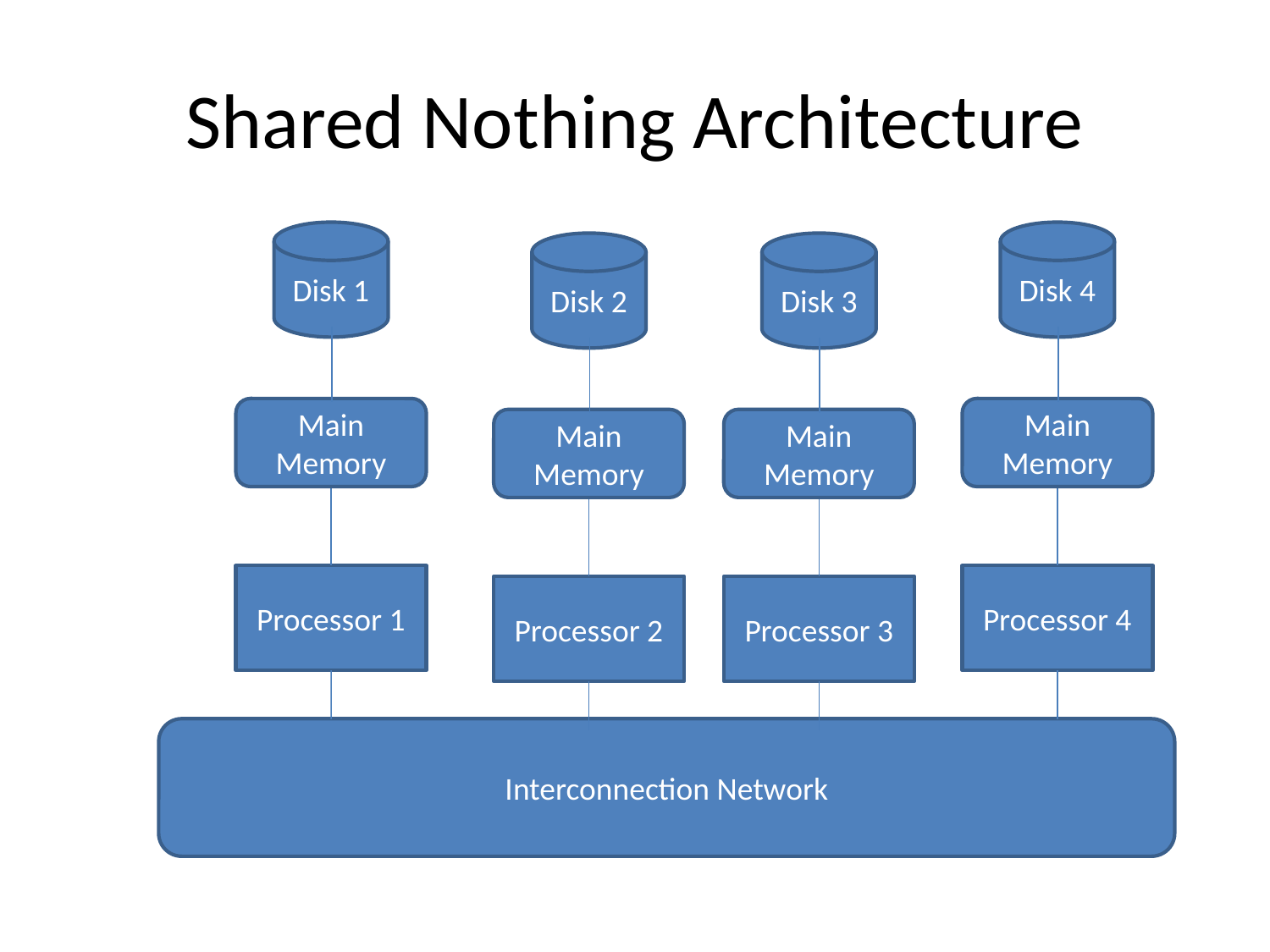

# Shared Nothing Architecture
Disk 1
Disk 4
Disk 2
Disk 3
Main Memory
Main Memory
Main Memory
Main Memory
Processor 1
Processor 4
Processor 2
Processor 3
Interconnection Network